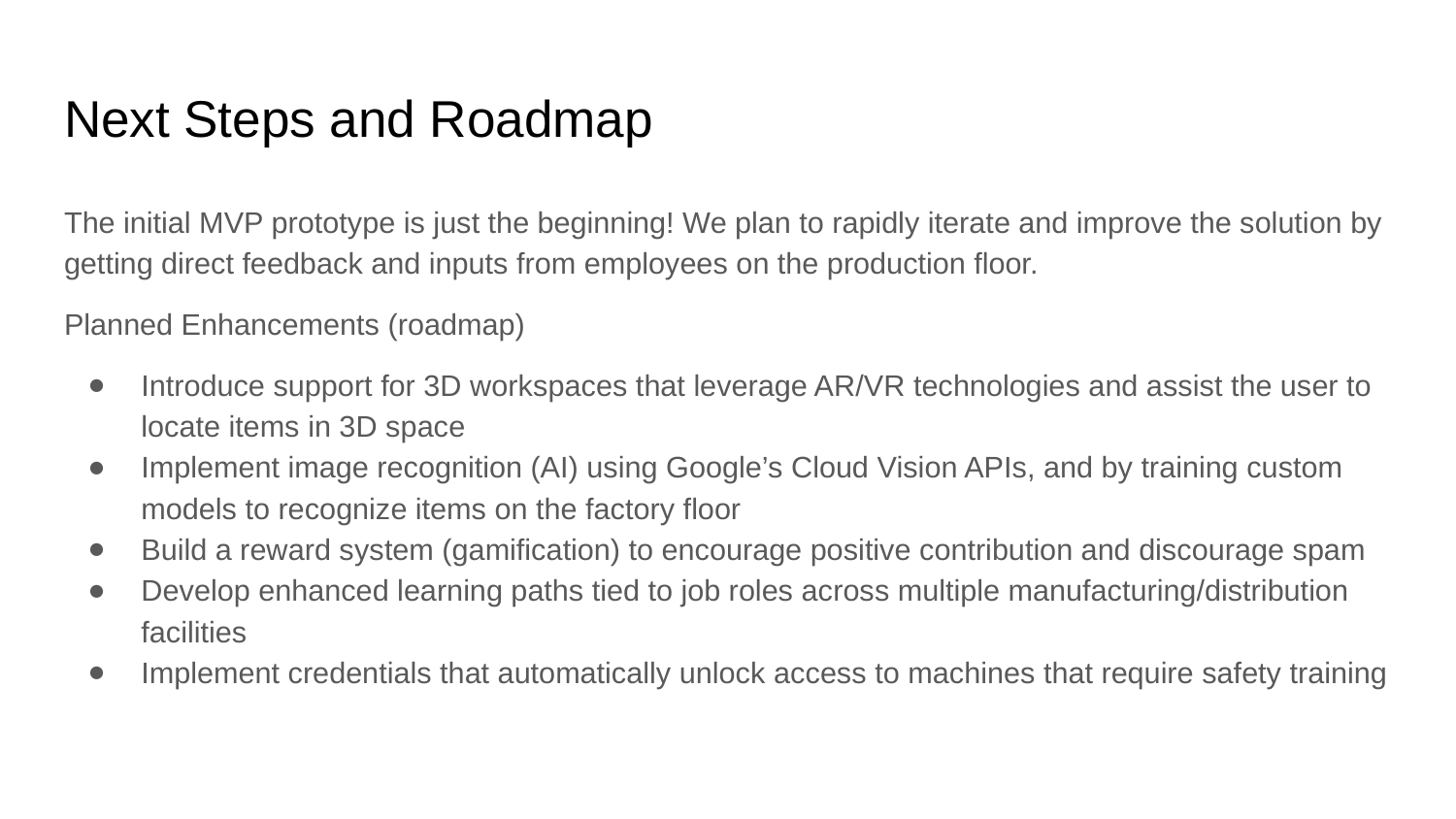

# Next Steps and Roadmap
The initial MVP prototype is just the beginning! We plan to rapidly iterate and improve the solution by getting direct feedback and inputs from employees on the production floor.
Planned Enhancements (roadmap)
Introduce support for 3D workspaces that leverage AR/VR technologies and assist the user to locate items in 3D space
Implement image recognition (AI) using Google’s Cloud Vision APIs, and by training custom models to recognize items on the factory floor
Build a reward system (gamification) to encourage positive contribution and discourage spam
Develop enhanced learning paths tied to job roles across multiple manufacturing/distribution facilities
Implement credentials that automatically unlock access to machines that require safety training